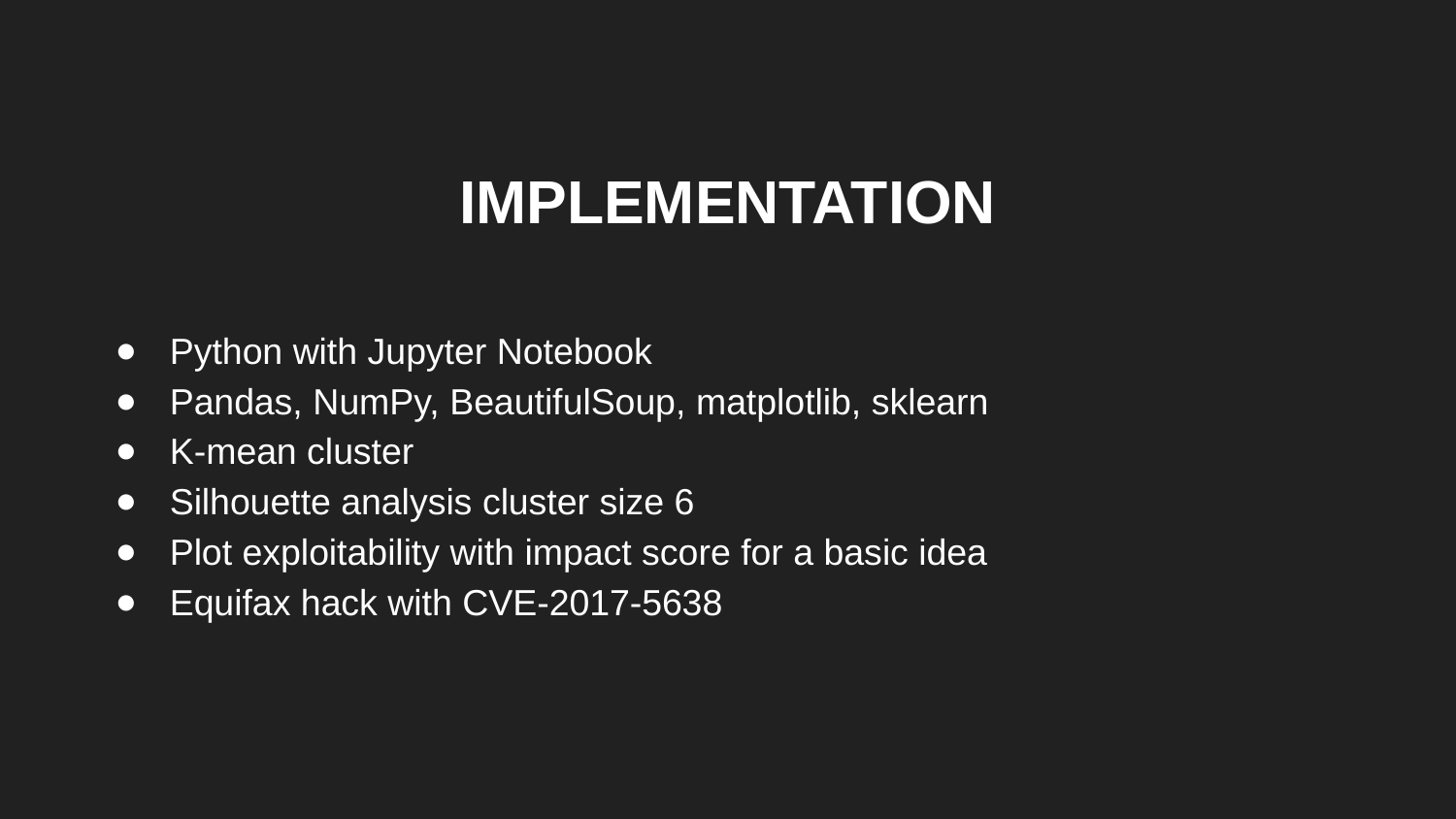

# IMPLEMENTATION
Python with Jupyter Notebook
Pandas, NumPy, BeautifulSoup, matplotlib, sklearn
K-mean cluster
Silhouette analysis cluster size 6
Plot exploitability with impact score for a basic idea
Equifax hack with CVE-2017-5638